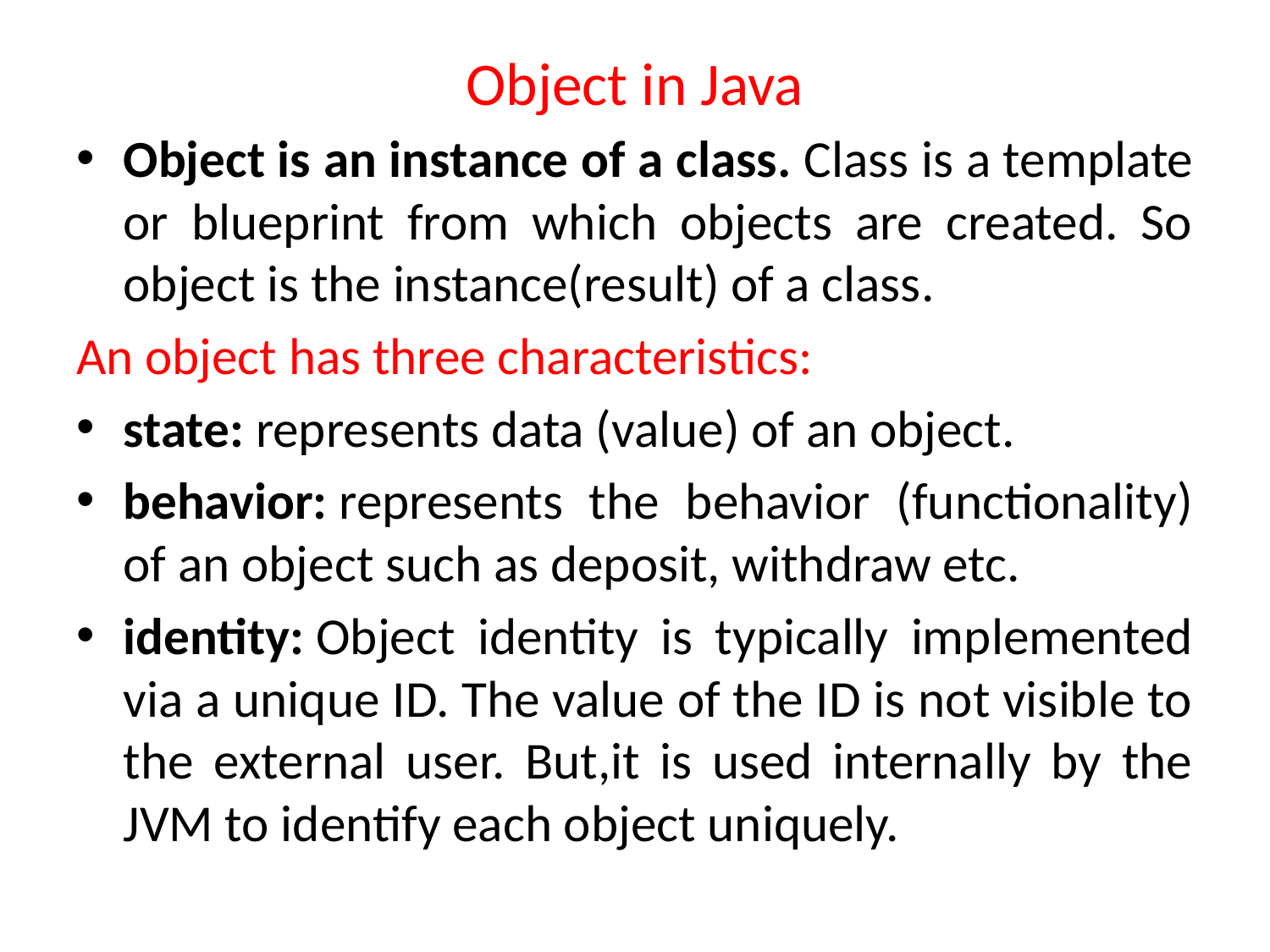

# Object in Java
Object is an instance of a class. Class is a template or blueprint from which objects are created. So object is the instance(result) of a class.
An object has three characteristics:
state: represents data (value) of an object.
behavior: represents the behavior (functionality) of an object such as deposit, withdraw etc.
identity: Object identity is typically implemented via a unique ID. The value of the ID is not visible to the external user. But,it is used internally by the JVM to identify each object uniquely.